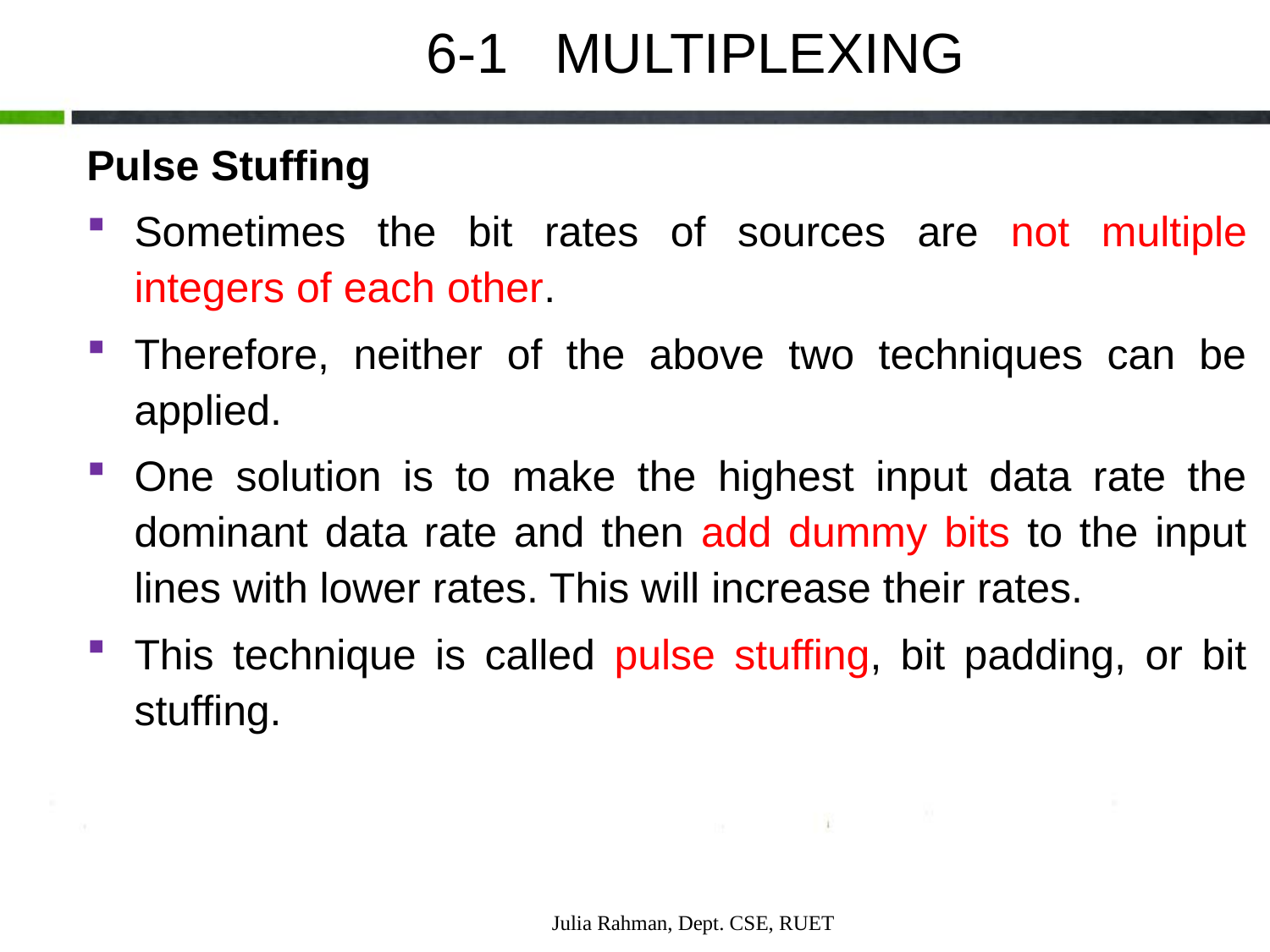

6-1   MULTIPLEXING
Pulse Stuffing
Sometimes the bit rates of sources are not multiple integers of each other.
Therefore, neither of the above two techniques can be applied.
One solution is to make the highest input data rate the dominant data rate and then add dummy bits to the input lines with lower rates. This will increase their rates.
This technique is called pulse stuffing, bit padding, or bit stuffing.

Julia Rahman, Dept. CSE, RUET